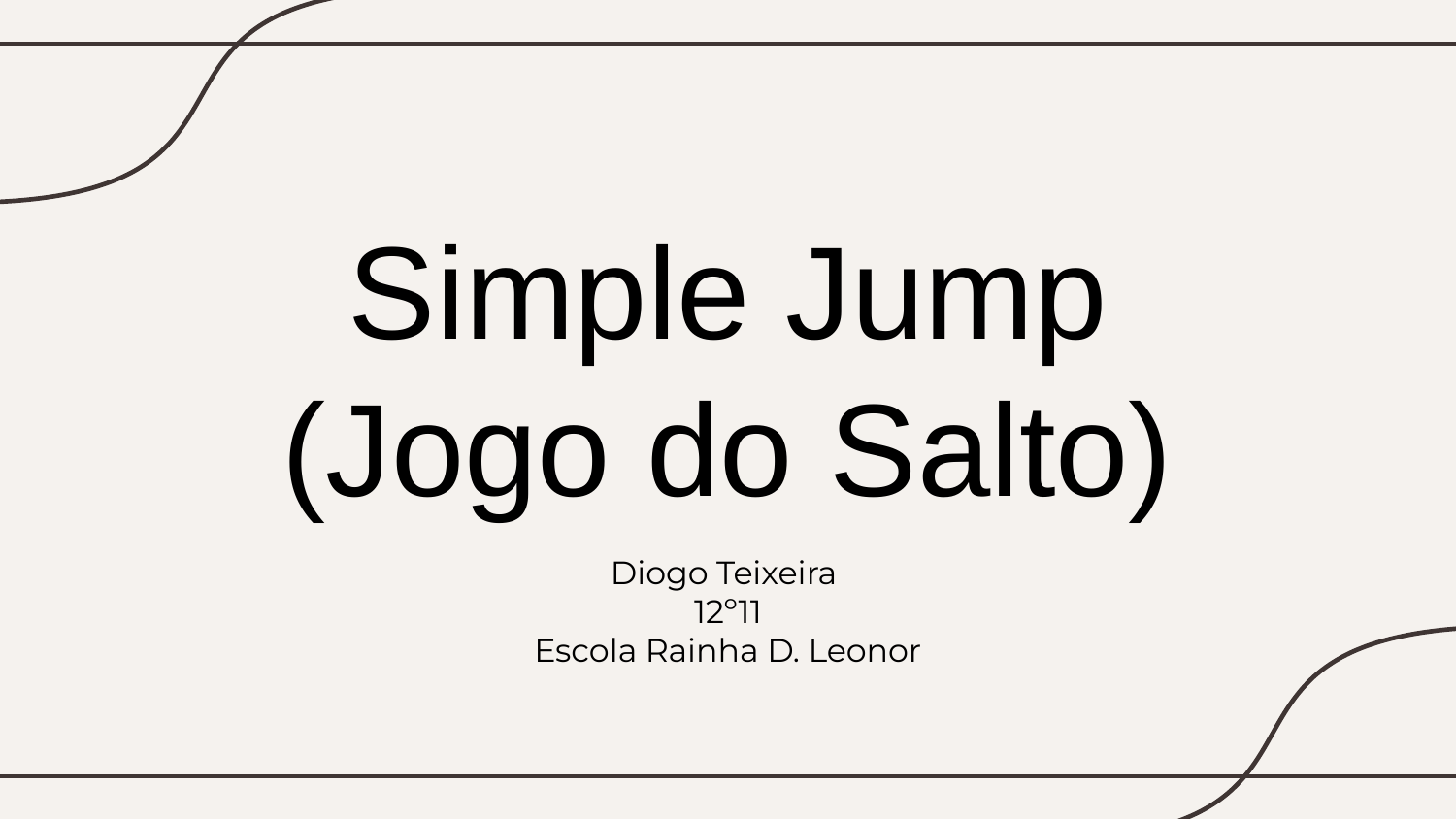

# Simple Jump (Jogo do Salto)
Diogo Teixeira
12º11
Escola Rainha D. Leonor